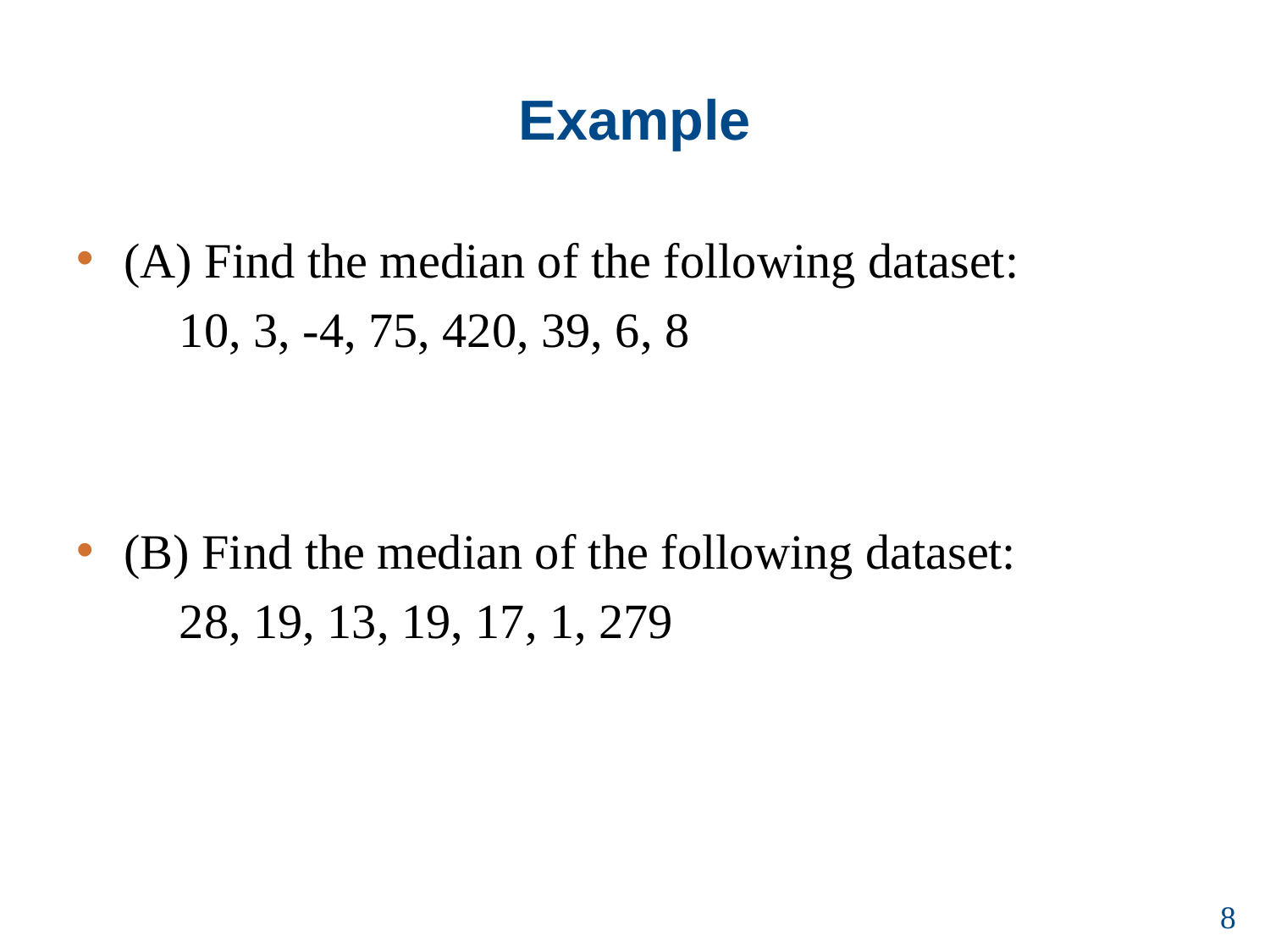

# Example
(A) Find the median of the following dataset:
	10, 3, -4, 75, 420, 39, 6, 8

(B) Find the median of the following dataset:
	28, 19, 13, 19, 17, 1, 279

8